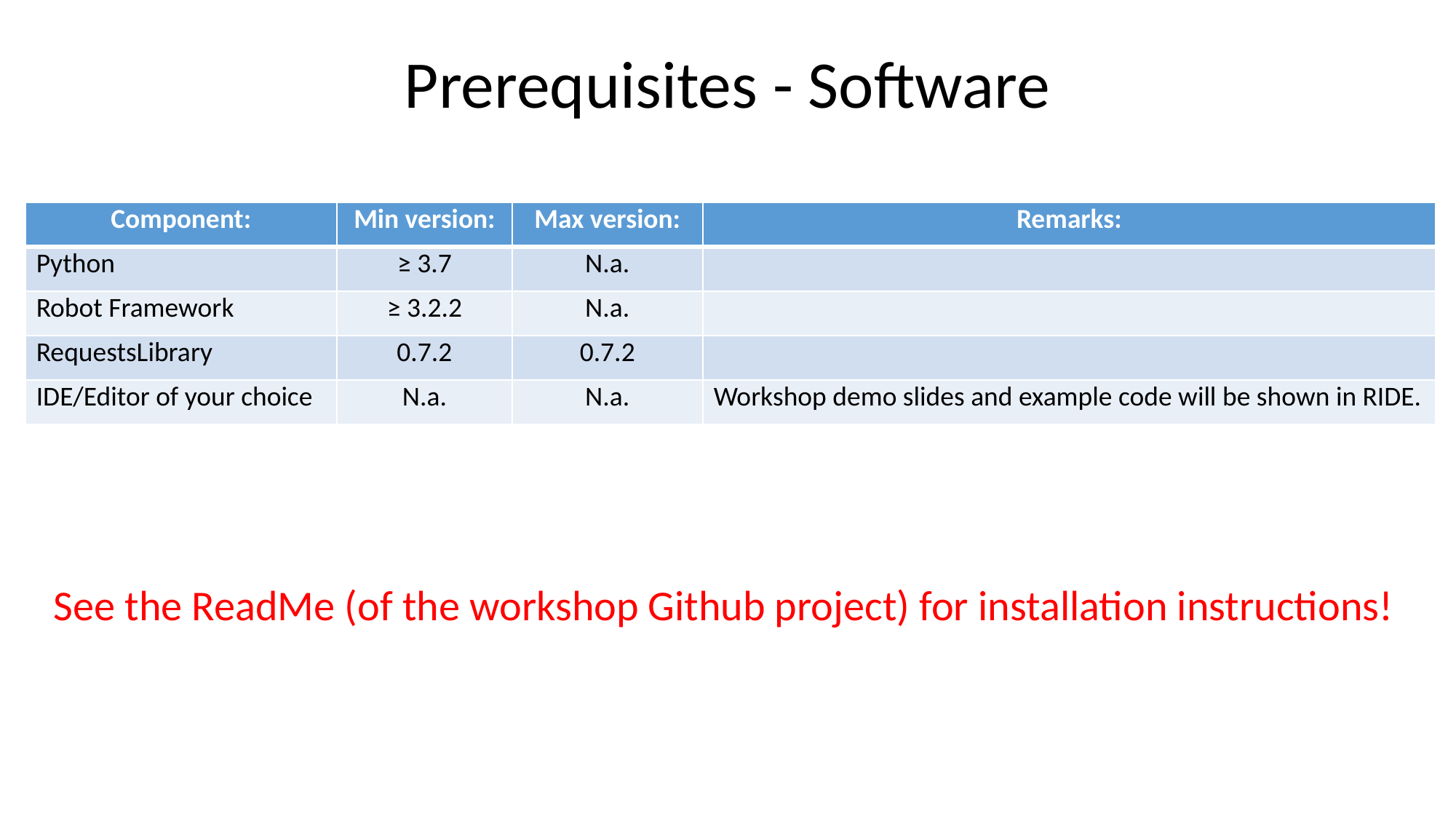

# Prerequisites - Software
| Component: | Min version: | Max version: | Remarks: |
| --- | --- | --- | --- |
| Python | ≥ 3.7 | N.a. |  |
| Robot Framework | ≥ 3.2.2 | N.a. |  |
| RequestsLibrary | 0.7.2 | 0.7.2 |  |
| IDE/Editor of your choice | N.a. | N.a. | Workshop demo slides and example code will be shown in RIDE. |
See the ReadMe (of the workshop Github project) for installation instructions!